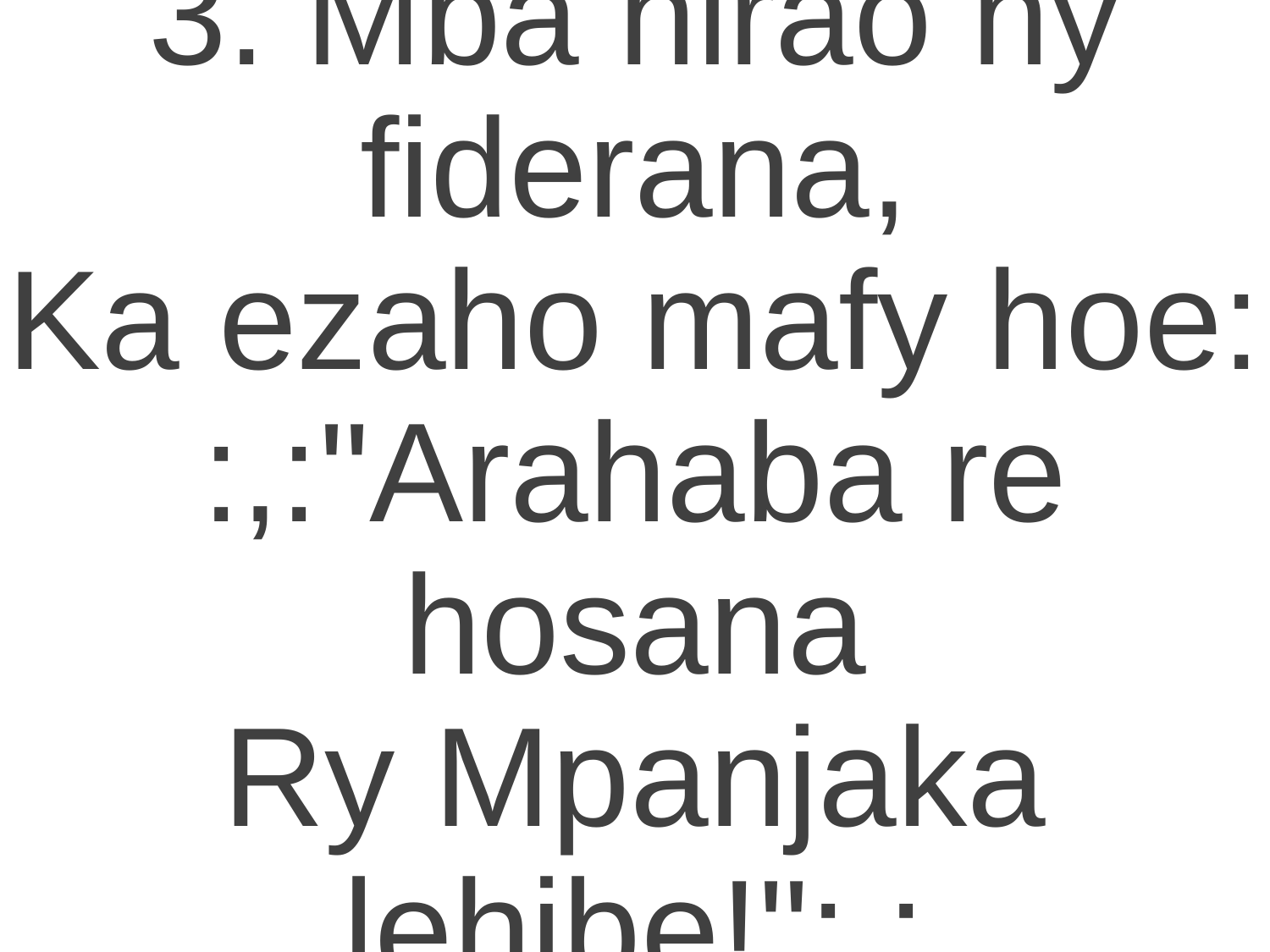

3. Mba hirao ny fiderana,
Ka ezaho mafy hoe:
:,:"Arahaba re hosana
Ry Mpanjaka lehibe!":,: